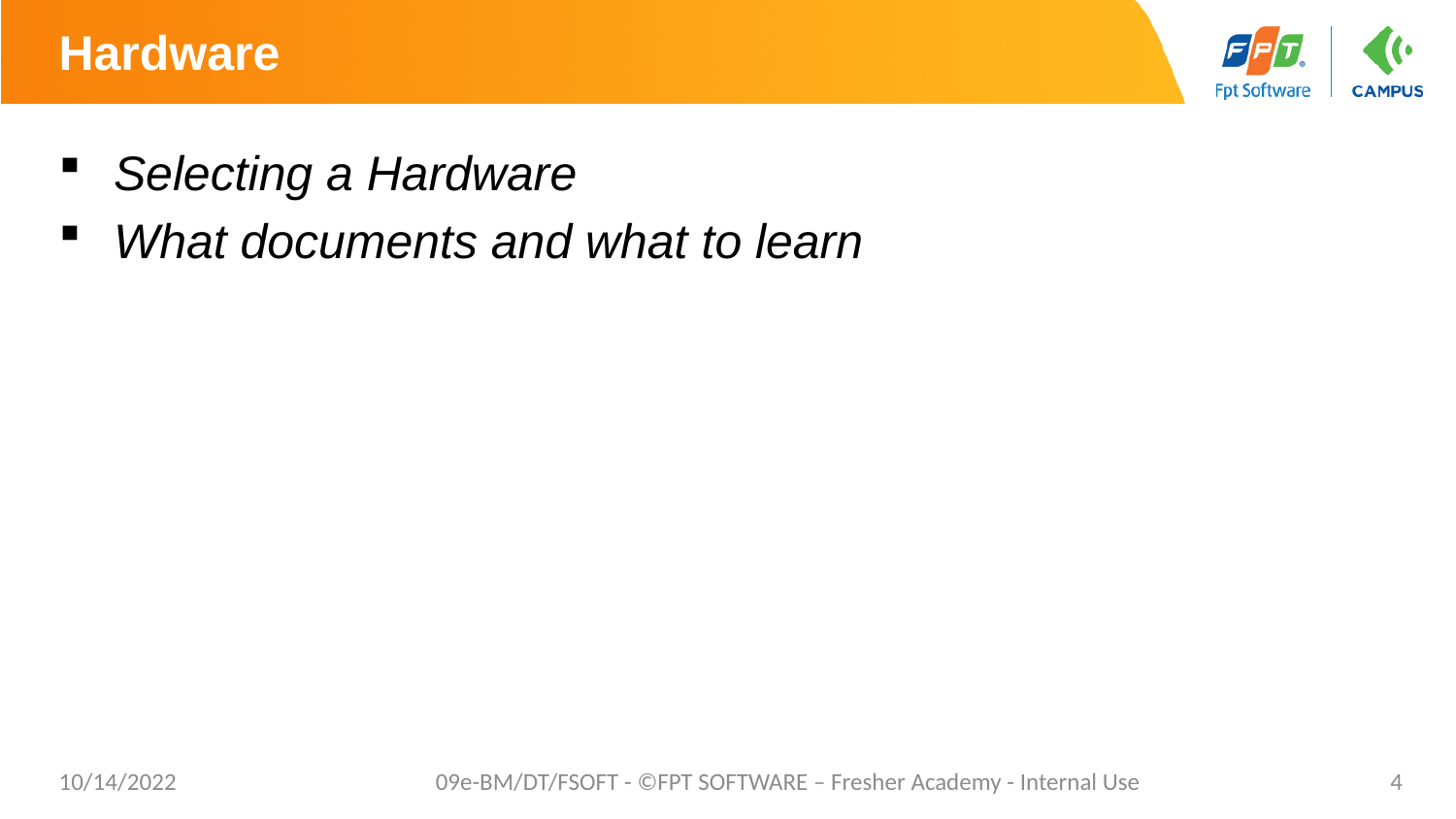

# Hardware
Selecting a Hardware
What documents and what to learn
10/14/2022
09e-BM/DT/FSOFT - ©FPT SOFTWARE – Fresher Academy - Internal Use
4